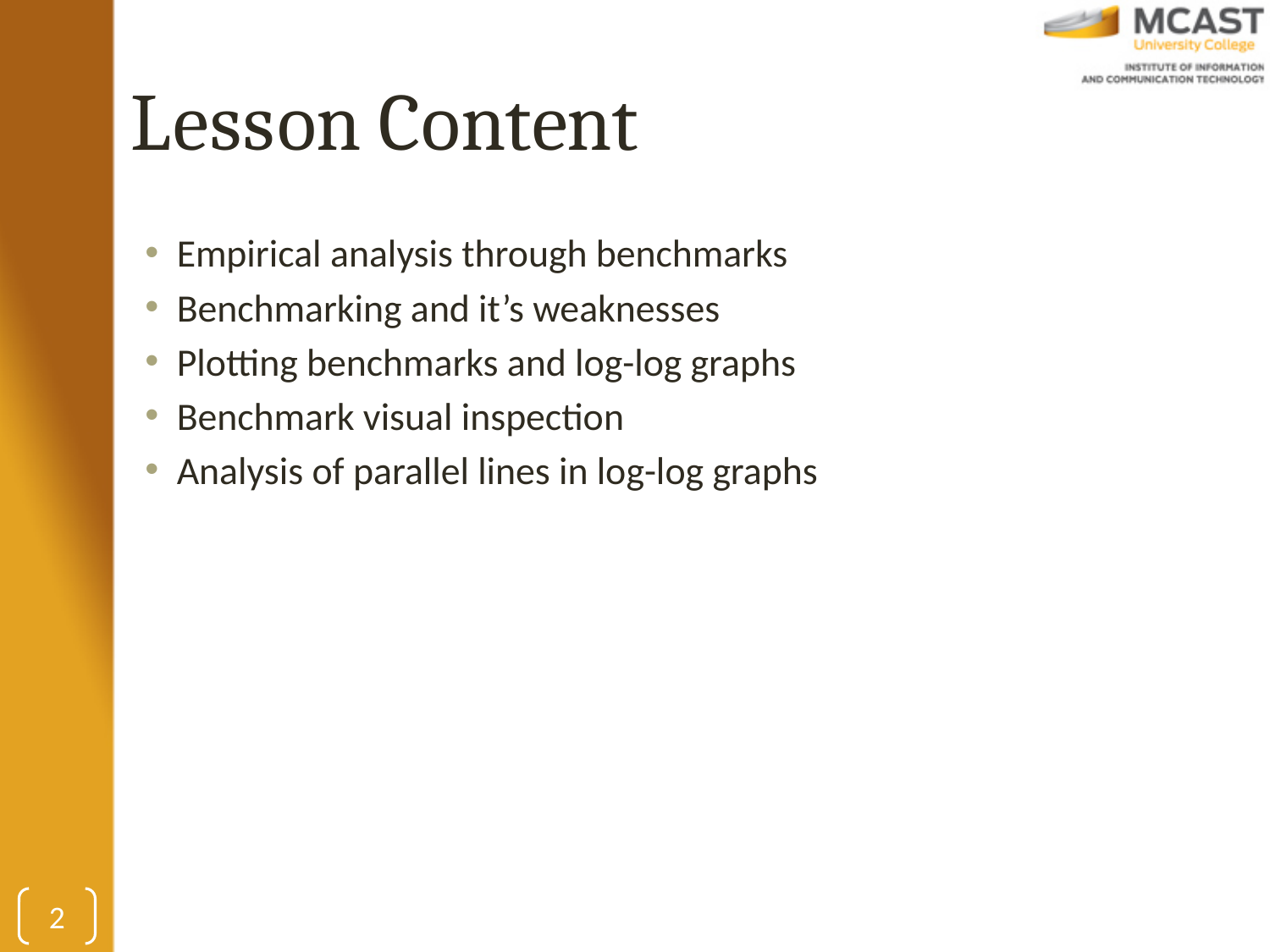

# Lesson Content
Empirical analysis through benchmarks
Benchmarking and it’s weaknesses
Plotting benchmarks and log-log graphs
Benchmark visual inspection
Analysis of parallel lines in log-log graphs
2